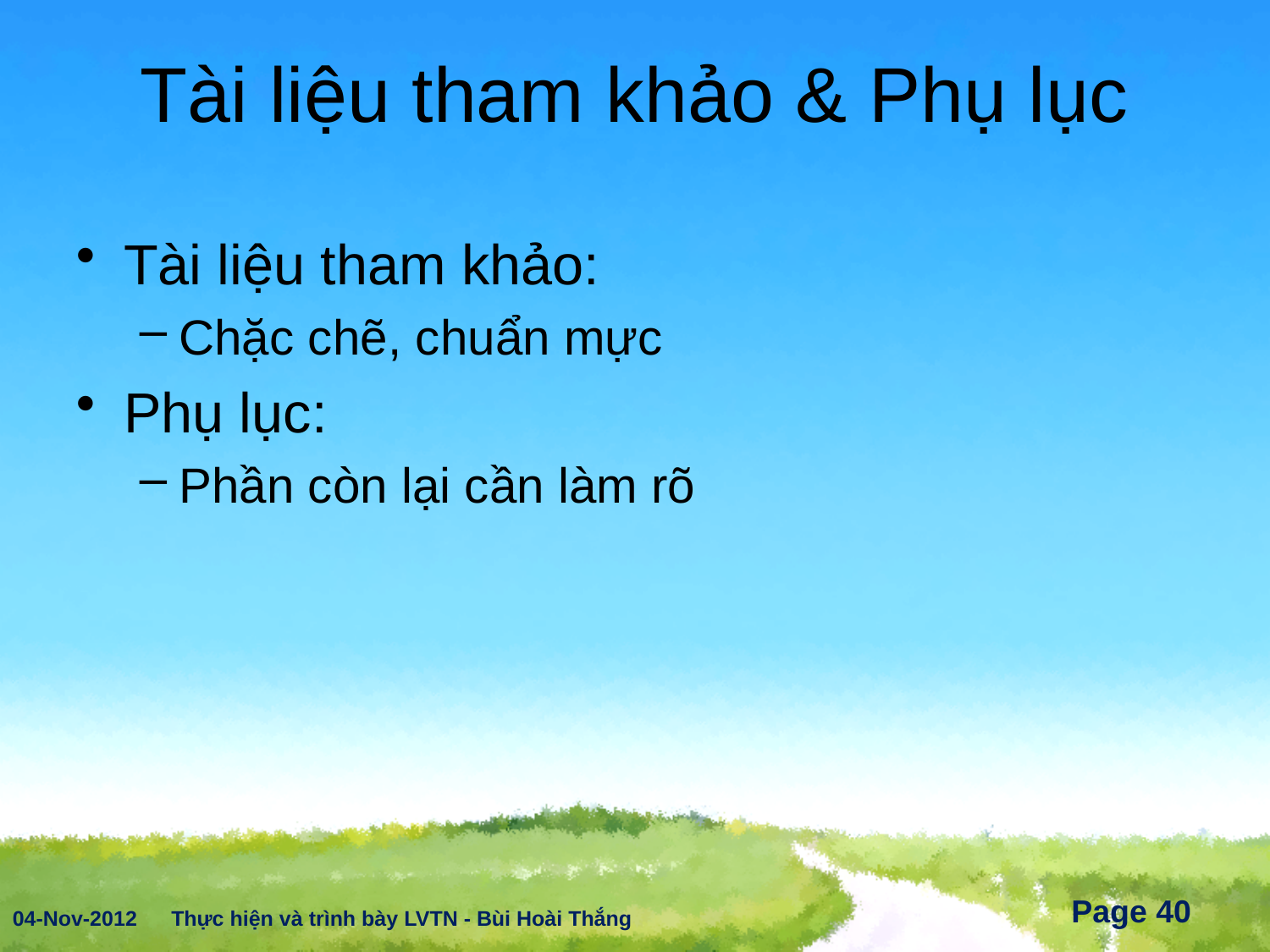

# Tài liệu tham khảo & Phụ lục
Tài liệu tham khảo:
Chặc chẽ, chuẩn mực
Phụ lục:
Phần còn lại cần làm rõ
04-Nov-2012
Thực hiện và trình bày LVTN - Bùi Hoài Thắng